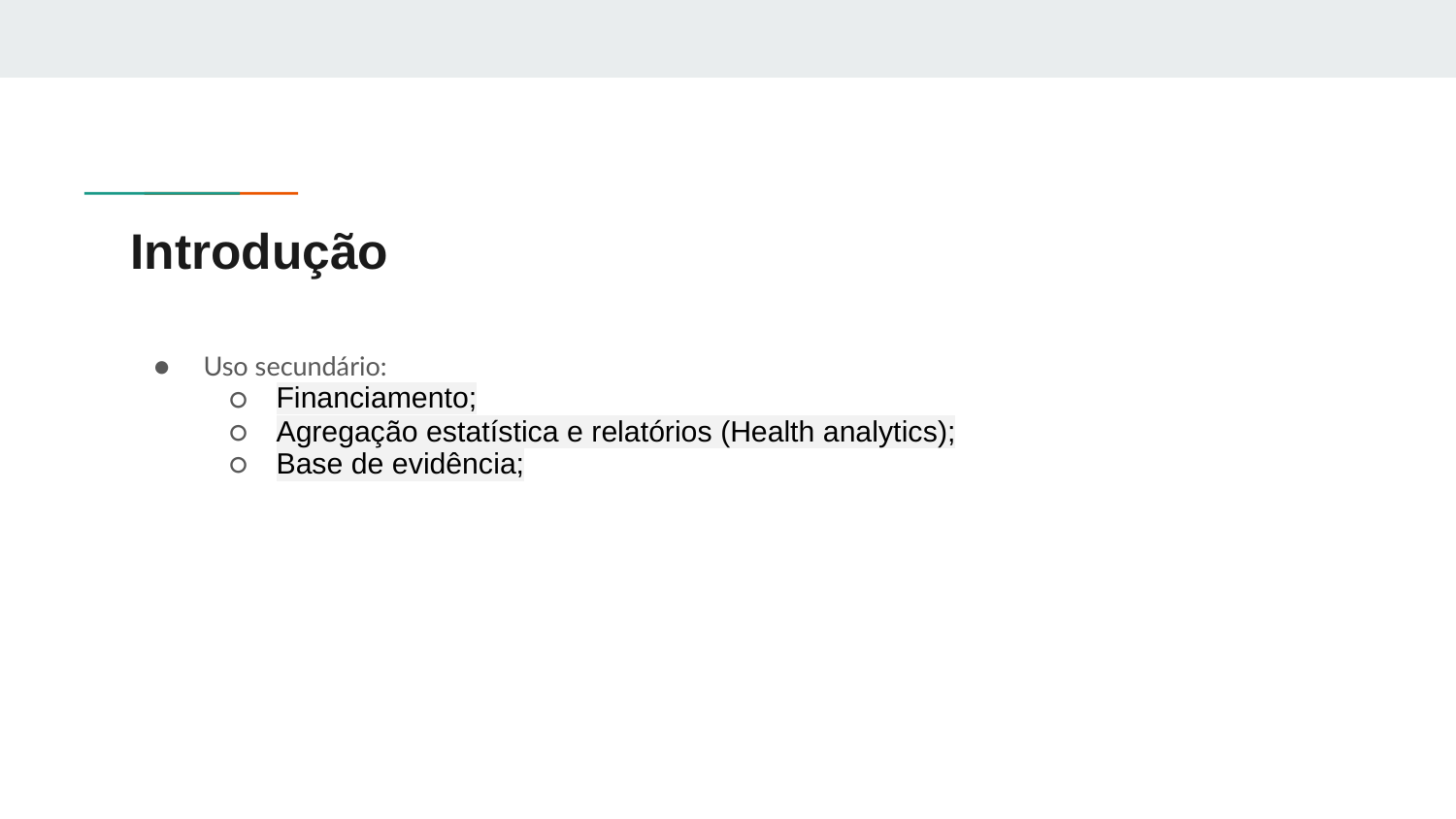

# Introdução
Uso secundário:
Financiamento;
Agregação estatística e relatórios (Health analytics);
Base de evidência;